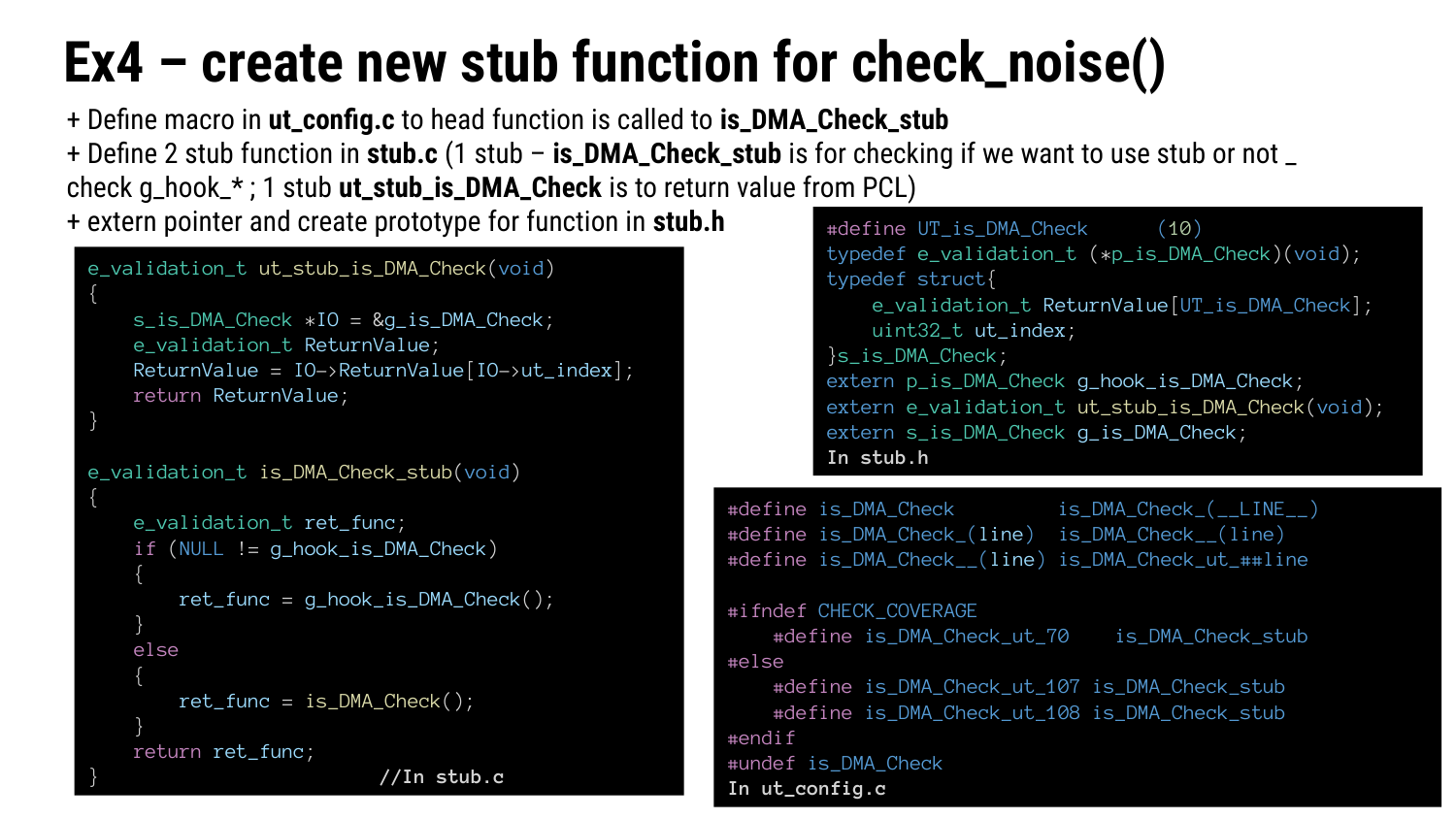

# Ex4 – create new stub function for check_noise()
+ Define macro in ut_config.c to head function is called to is_DMA_Check_stub
+ Define 2 stub function in stub.c (1 stub – is_DMA_Check_stub is for checking if we want to use stub or not _ check g_hook_* ; 1 stub ut_stub_is_DMA_Check is to return value from PCL)
+ extern pointer and create prototype for function in stub.h
#define UT_is_DMA_Check      (10)
typedef e_validation_t (*p_is_DMA_Check)(void);
typedef struct{
    e_validation_t ReturnValue[UT_is_DMA_Check];
    uint32_t ut_index;
}s_is_DMA_Check;
extern p_is_DMA_Check g_hook_is_DMA_Check;
extern e_validation_t ut_stub_is_DMA_Check(void);
extern s_is_DMA_Check g_is_DMA_Check;
In stub.h
e_validation_t ut_stub_is_DMA_Check(void)
{
    s_is_DMA_Check *IO = &g_is_DMA_Check;
    e_validation_t ReturnValue;
    ReturnValue = IO->ReturnValue[IO->ut_index];
    return ReturnValue;
}
e_validation_t is_DMA_Check_stub(void)
{
    e_validation_t ret_func;
    if (NULL != g_hook_is_DMA_Check)
    {
        ret_func = g_hook_is_DMA_Check();
    }
    else
    {
        ret_func = is_DMA_Check();
    }
    return ret_func;
}		//In stub.c
#define is_DMA_Check         is_DMA_Check_(__LINE__)
#define is_DMA_Check_(line)  is_DMA_Check__(line)
#define is_DMA_Check__(line) is_DMA_Check_ut_##line
#ifndef CHECK_COVERAGE
    #define is_DMA_Check_ut_70    is_DMA_Check_stub
#else
    #define is_DMA_Check_ut_107 is_DMA_Check_stub
    #define is_DMA_Check_ut_108 is_DMA_Check_stub
#endif
#undef is_DMA_Check
In ut_config.c